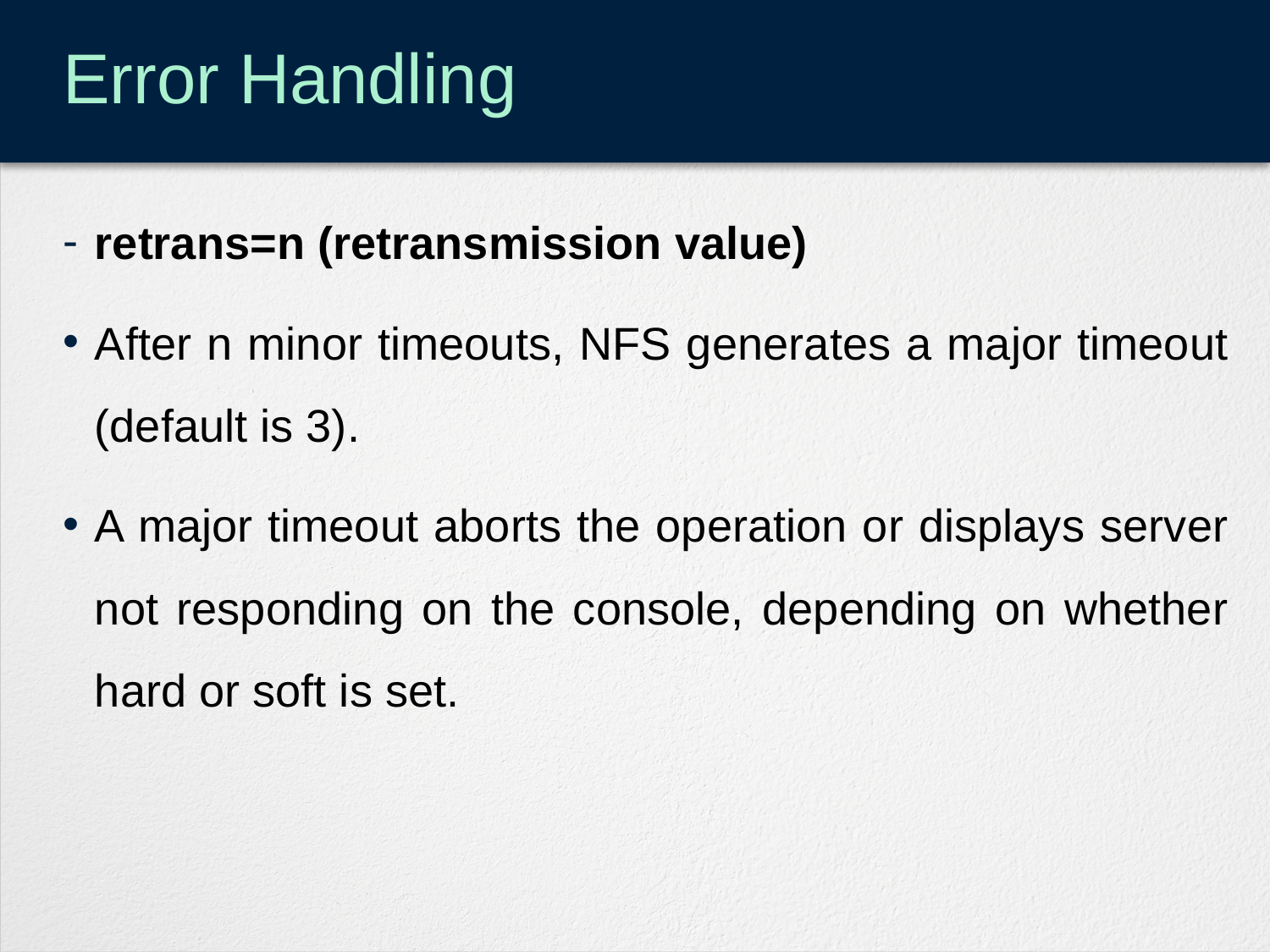

# Error Handling
retrans=n (retransmission value)
After n minor timeouts, NFS generates a major timeout (default is 3).
A major timeout aborts the operation or displays server not responding on the console, depending on whether hard or soft is set.